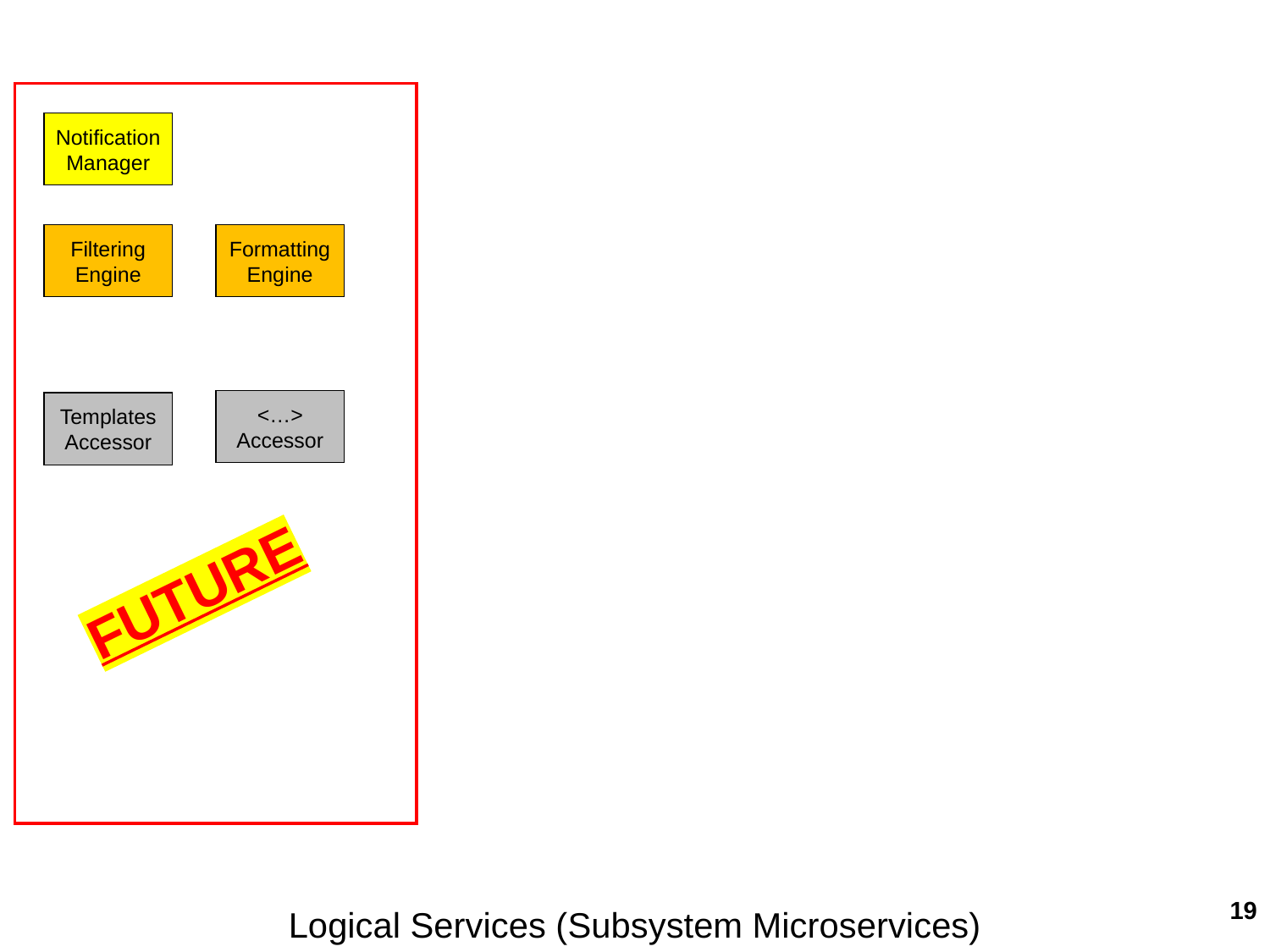

Notification
Manager
Filtering
Engine
Formatting
Engine
<…>
Accessor
Templates
Accessor
FUTURE
19
Logical Services (Subsystem Microservices)